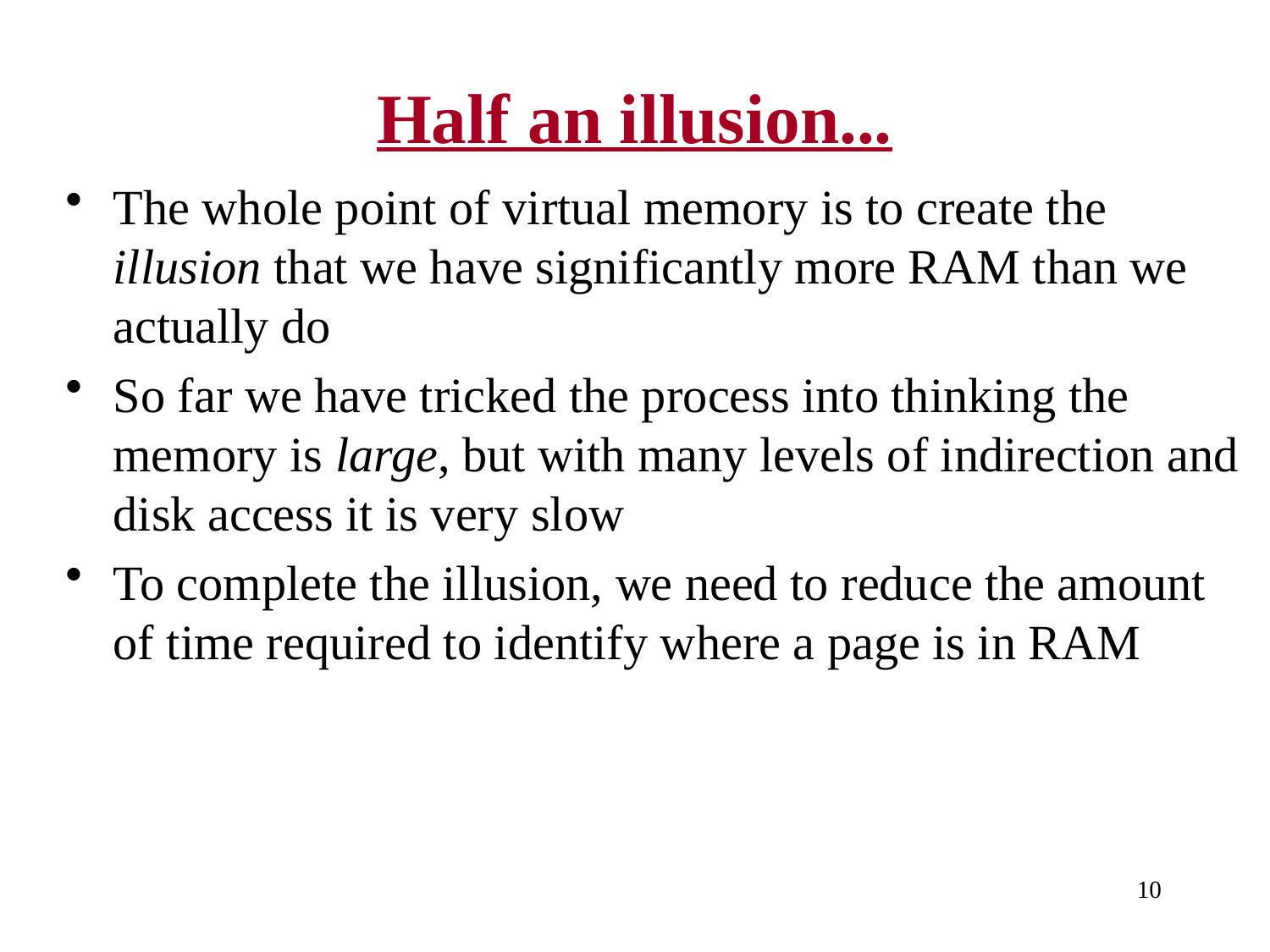

# Half an illusion...
The whole point of virtual memory is to create the illusion that we have significantly more RAM than we actually do
So far we have tricked the process into thinking the memory is large, but with many levels of indirection and disk access it is very slow
To complete the illusion, we need to reduce the amount of time required to identify where a page is in RAM
10